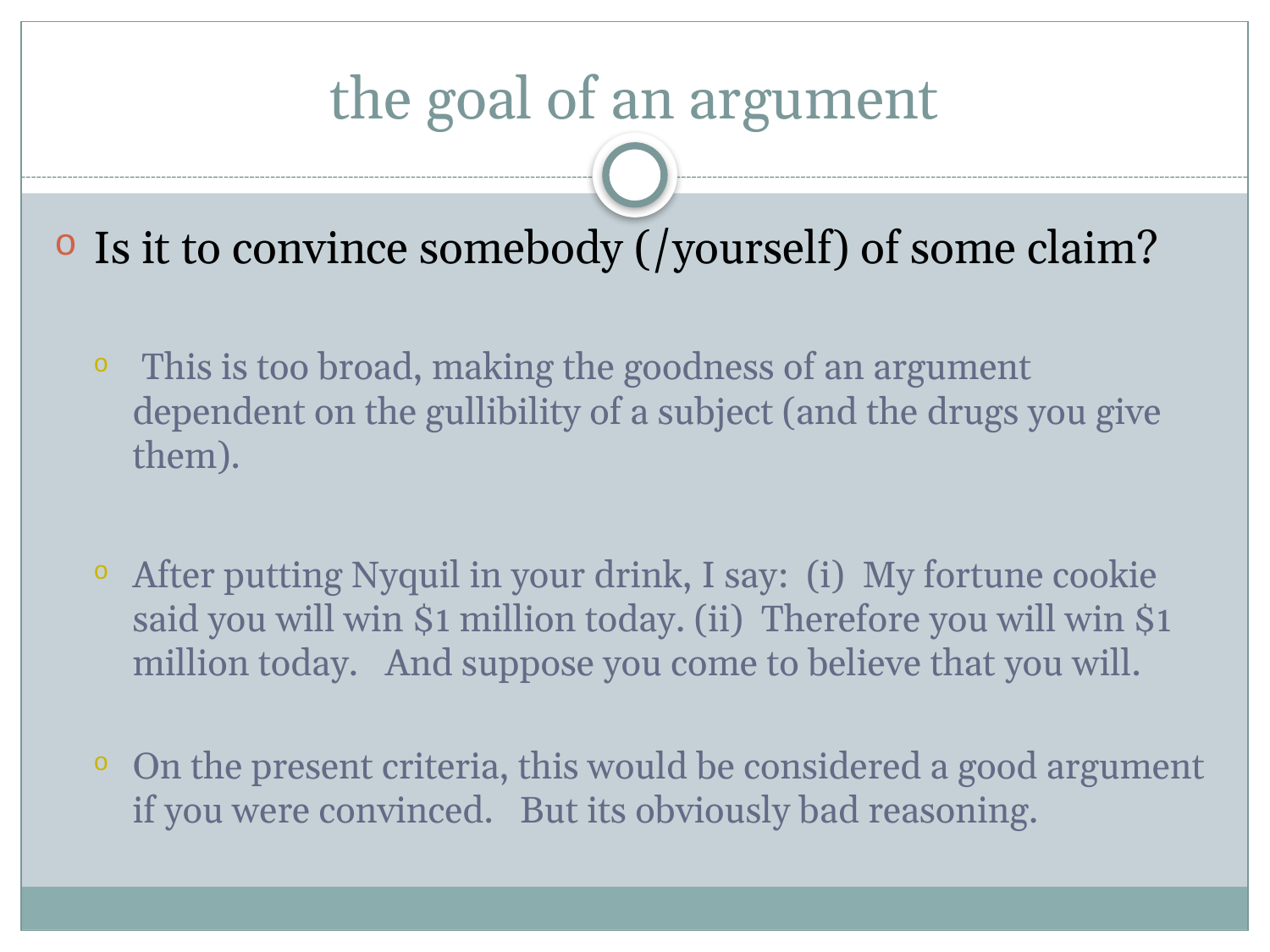

# the goal of an argument
Is it to convince somebody (/yourself) of some claim?

 This is too broad, making the goodness of an argument dependent on the gullibility of a subject (and the drugs you give them).

After putting Nyquil in your drink, I say:  (i)  My fortune cookie said you will win $1 million today. (ii)  Therefore you will win $1 million today.   And suppose you come to believe that you will.

On the present criteria, this would be considered a good argument if you were convinced.   But its obviously bad reasoning.